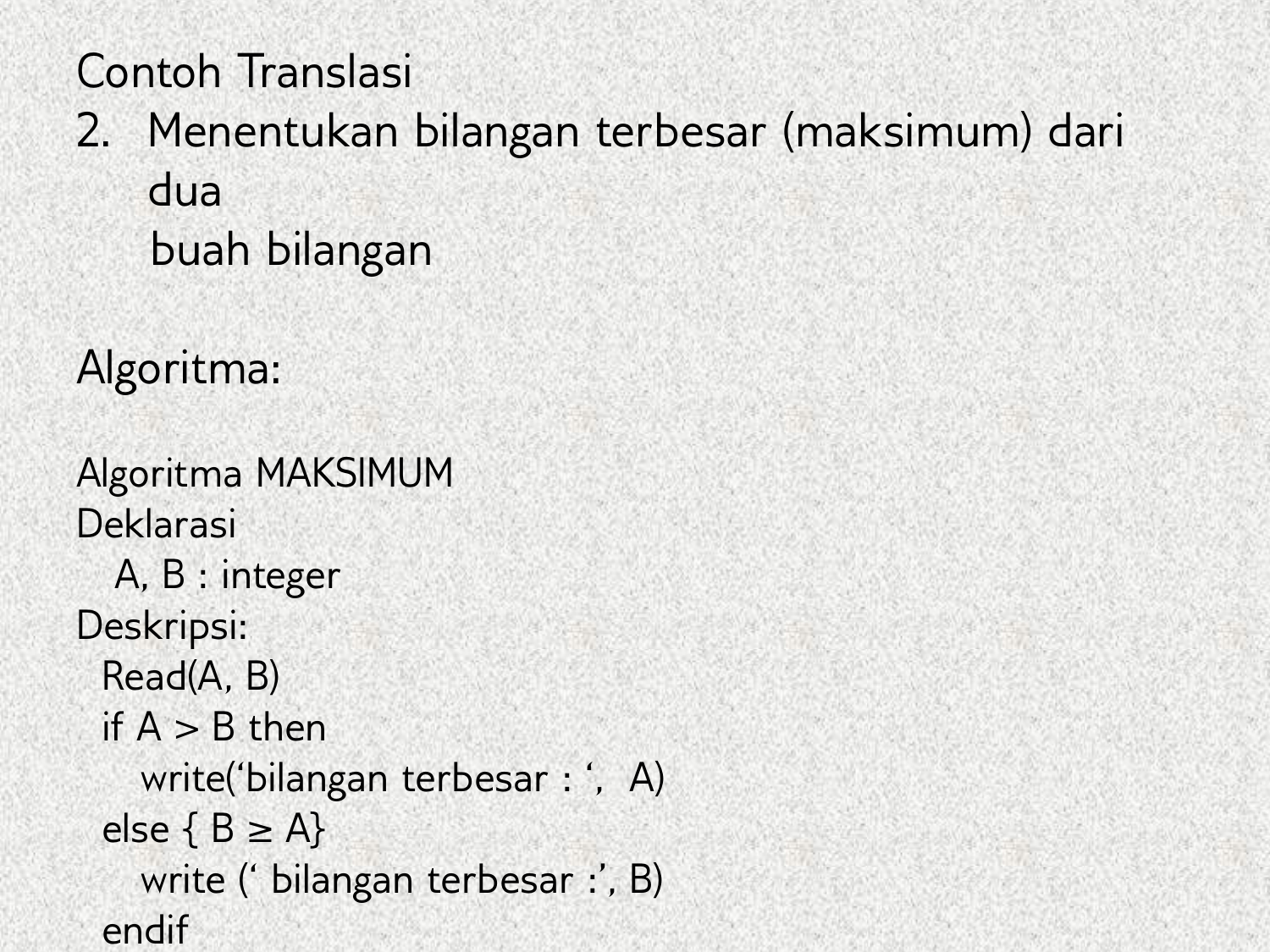

Contoh Translasi
Menentukan bilangan terbesar (maksimum) dari dua
     buah bilangan

Algoritma:

Algoritma MAKSIMUM
Deklarasi
   A, B : integer
Deskripsi:
  Read(A, B)
  if A > B then
     write(‘bilangan terbesar : ‘,  A)
  else { B ≥ A}
     write (‘ bilangan terbesar :’, B)
  endif